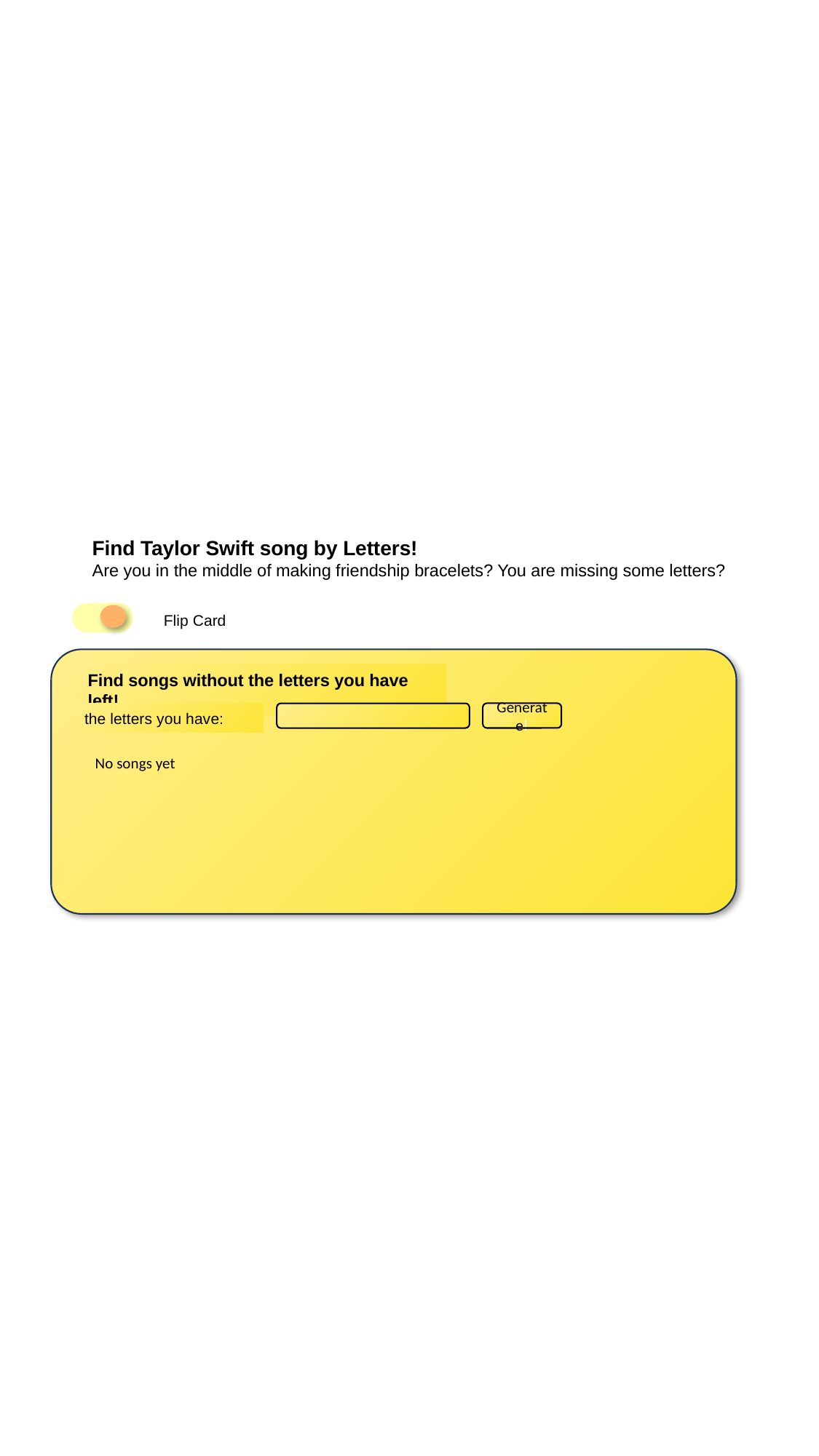

Find Taylor Swift song by Letters!
Are you in the middle of making friendship bracelets? You are missing some letters?

Flip Card

Find songs without the letters you have left!
Generate!
the letters you have:

No songs yet